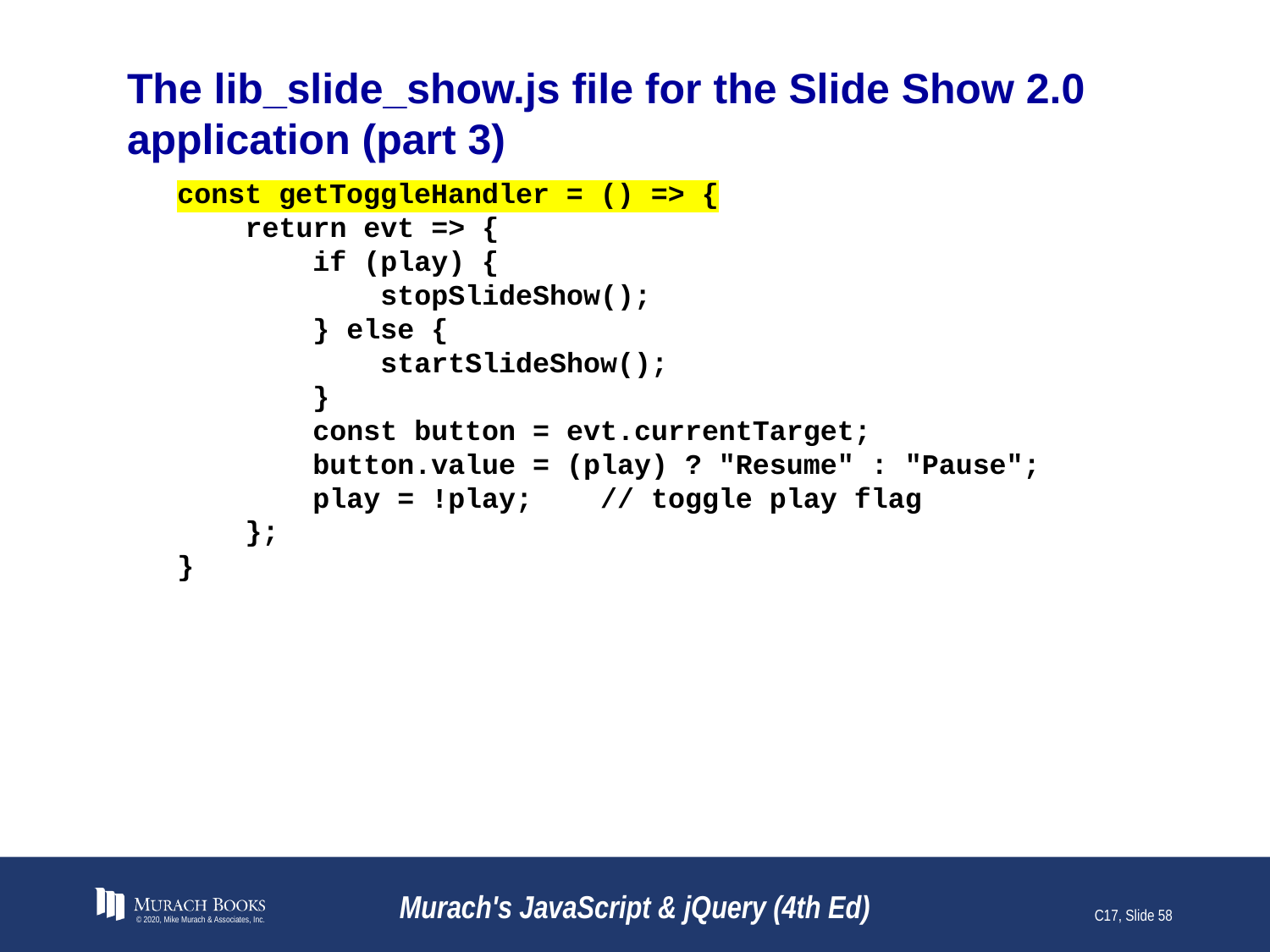

# The lib_slide_show.js file for the Slide Show 2.0 application (part 3)
const getToggleHandler = () => {
    return evt => {
        if (play) {
            stopSlideShow();
        } else {
            startSlideShow();
        }
        const button = evt.currentTarget;
        button.value = (play) ? "Resume" : "Pause";
        play = !play;    // toggle play flag
    };
}

© 2020, Mike Murach & Associates, Inc.
Murach's JavaScript & jQuery (4th Ed)

C17, Slide 58